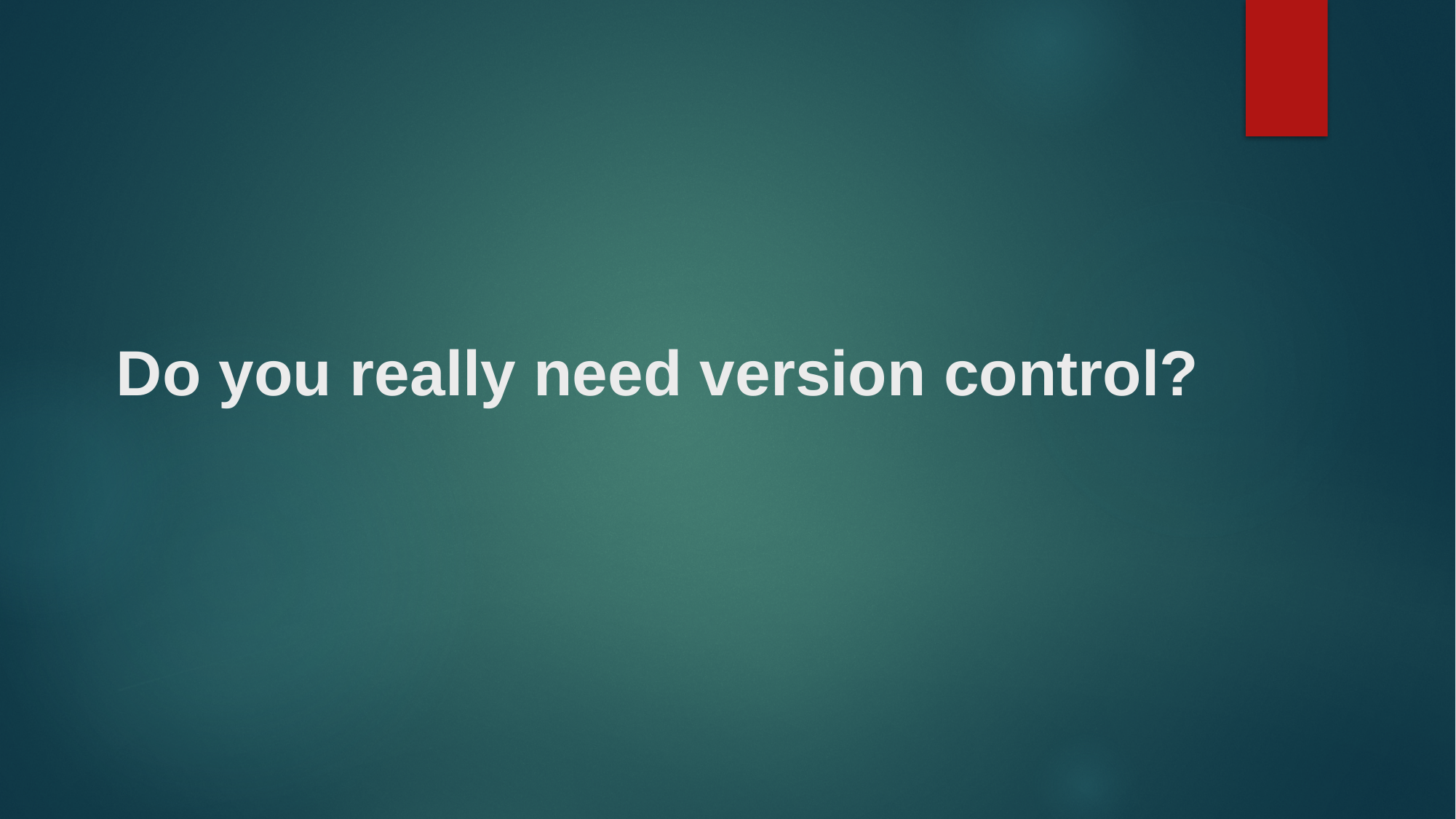

# Do you really need version control?